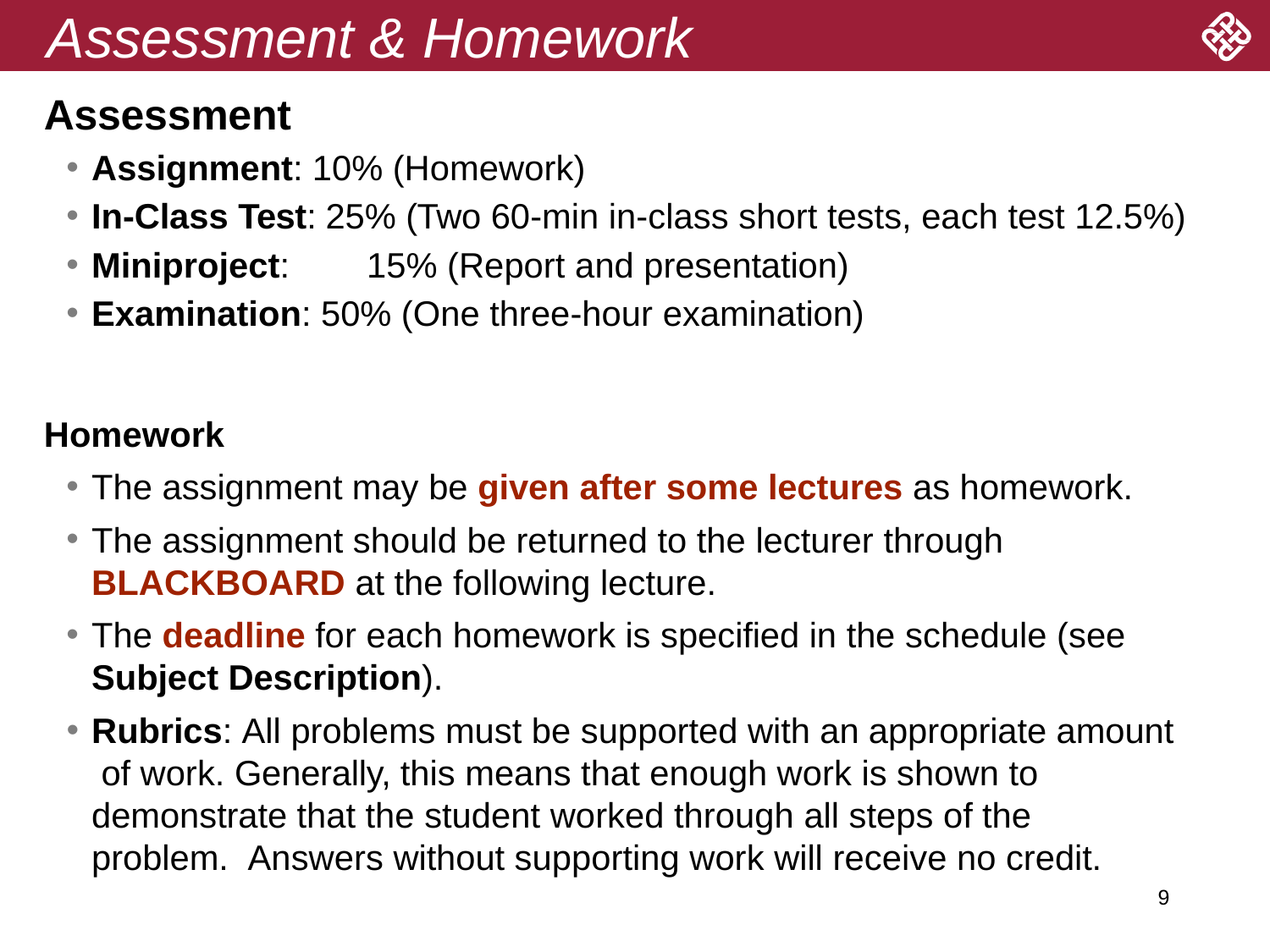

# Assessment & Homework
Assessment
Assignment: 10% (Homework)
In-Class Test: 25% (Two 60-min in-class short tests, each test 12.5%)
Miniproject:	15% (Report and presentation)
Examination: 50% (One three-hour examination)

Homework
The assignment may be given after some lectures as homework.
The assignment should be returned to the lecturer through
BLACKBOARD at the following lecture.
The deadline for each homework is specified in the schedule (see
Subject Description).
Rubrics: All problems must be supported with an appropriate amount  of work. Generally, this means that enough work is shown to  demonstrate that the student worked through all steps of the problem.  Answers without supporting work will receive no credit.
9